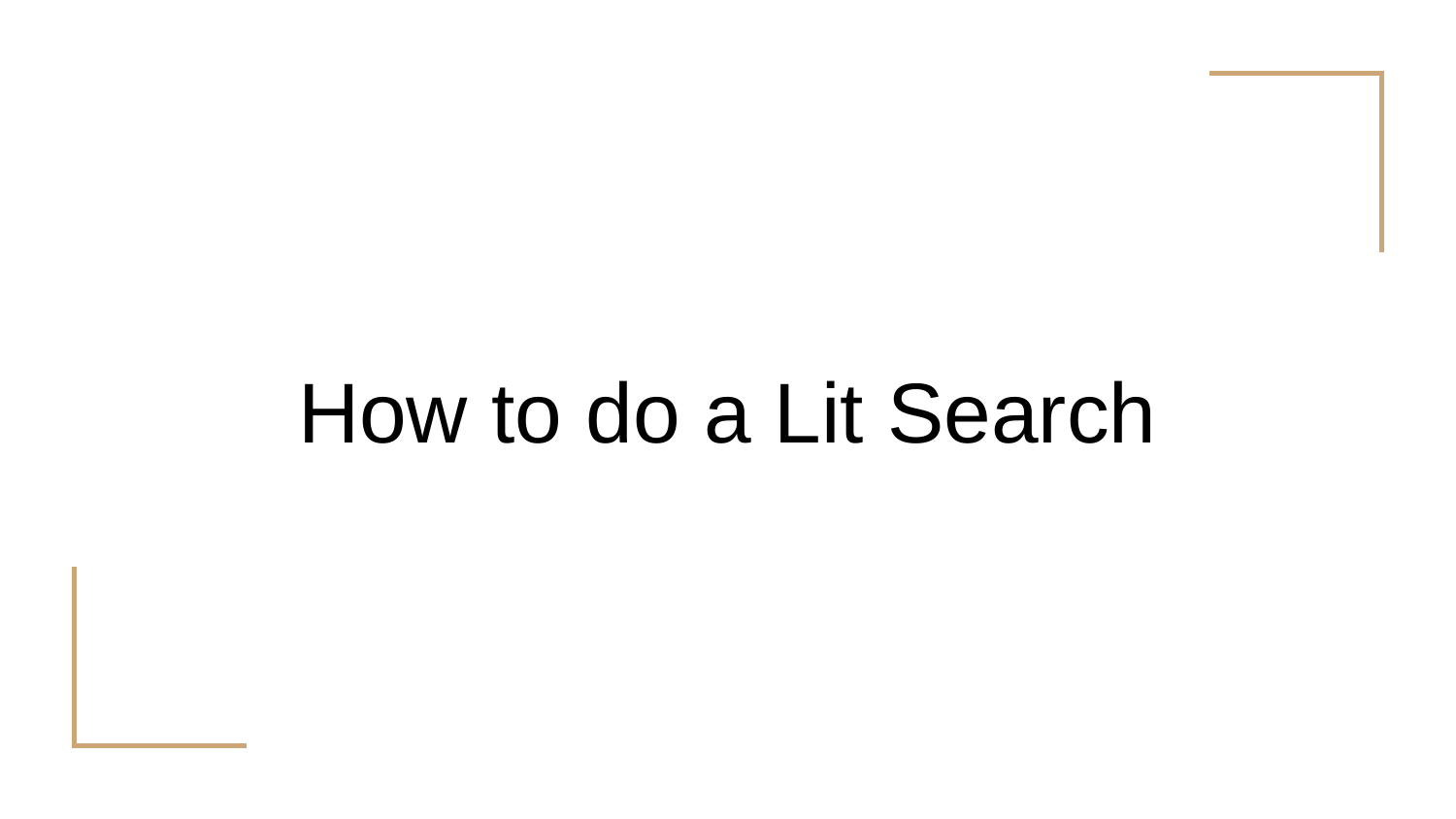

# How to do a Lit Search